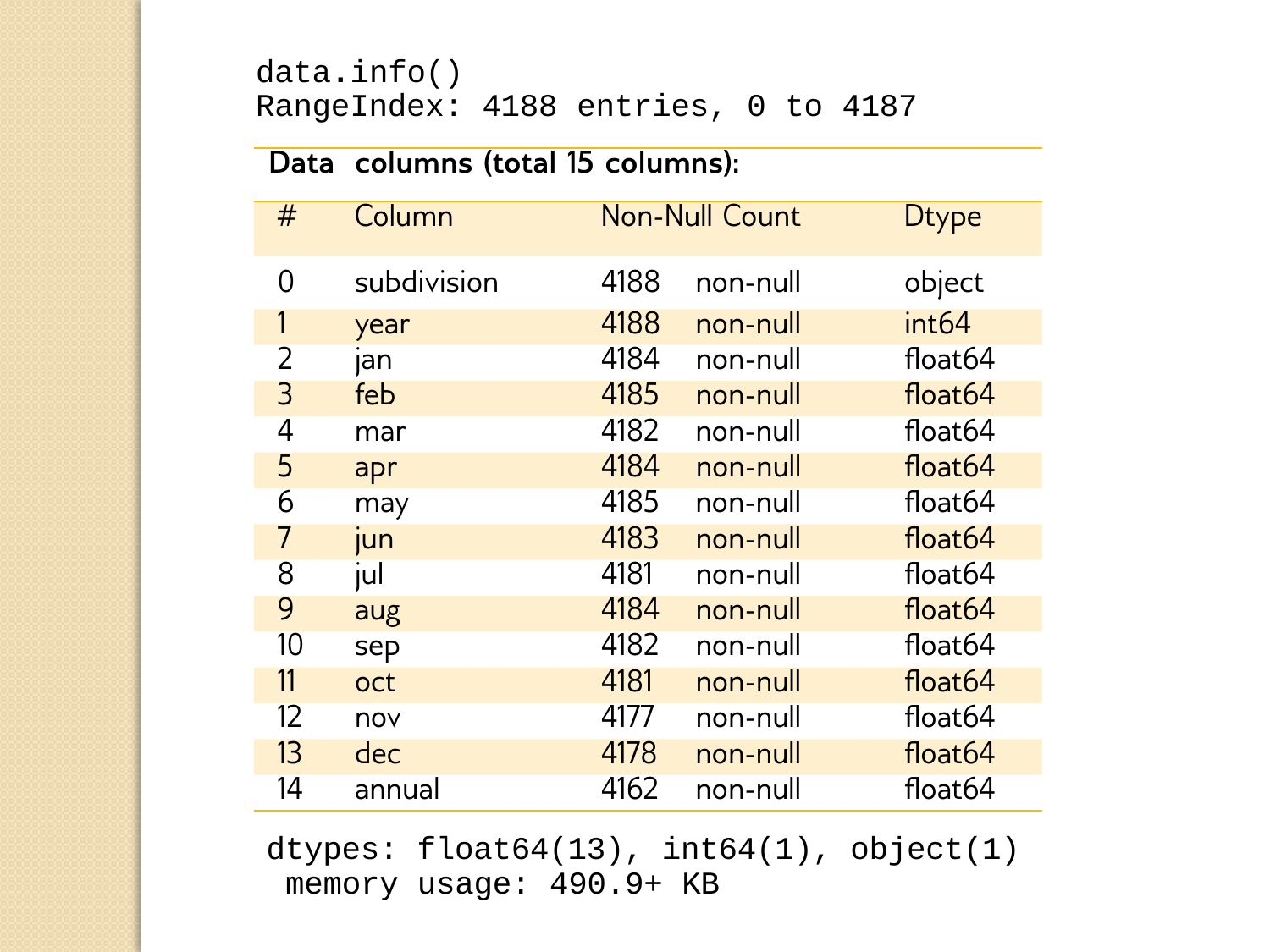

data.info()
RangeIndex: 4188 entries, 0 to 4187
| Data |  | columns (total 15 columns): |  |  |  |  |
| --- | --- | --- | --- | --- | --- | --- |
| # |  | Column Non-Null Count |  |  | Dtype |  |
| 0 |  | subdivision | 4188 | non-null |  | object |
| 1 |  | year | 4188 | non-null |  | int64 |
| 2 |  | jan | 4184 | non-null |  | float64 |
| 3 |  | feb | 4185 | non-null |  | float64 |
| 4 |  | mar | 4182 | non-null |  | float64 |
| 5 |  | apr | 4184 | non-null |  | float64 |
| 6 |  | may | 4185 | non-null |  | float64 |
| 7 |  | jun | 4183 | non-null |  | float64 |
| 8 |  | jul | 4181 | non-null |  | float64 |
| 9 |  | aug | 4184 | non-null |  | float64 |
| 10 |  | sep | 4182 | non-null |  | float64 |
| 11 |  | oct | 4181 | non-null |  | float64 |
| 12 |  | nov | 4177 | non-null |  | float64 |
| 13 |  | dec | 4178 | non-null |  | float64 |
| 14 |  | annual | 4162 | non-null |  | float64 |
dtypes: float64(13), int64(1), object(1)  memory usage: 490.9+ KB